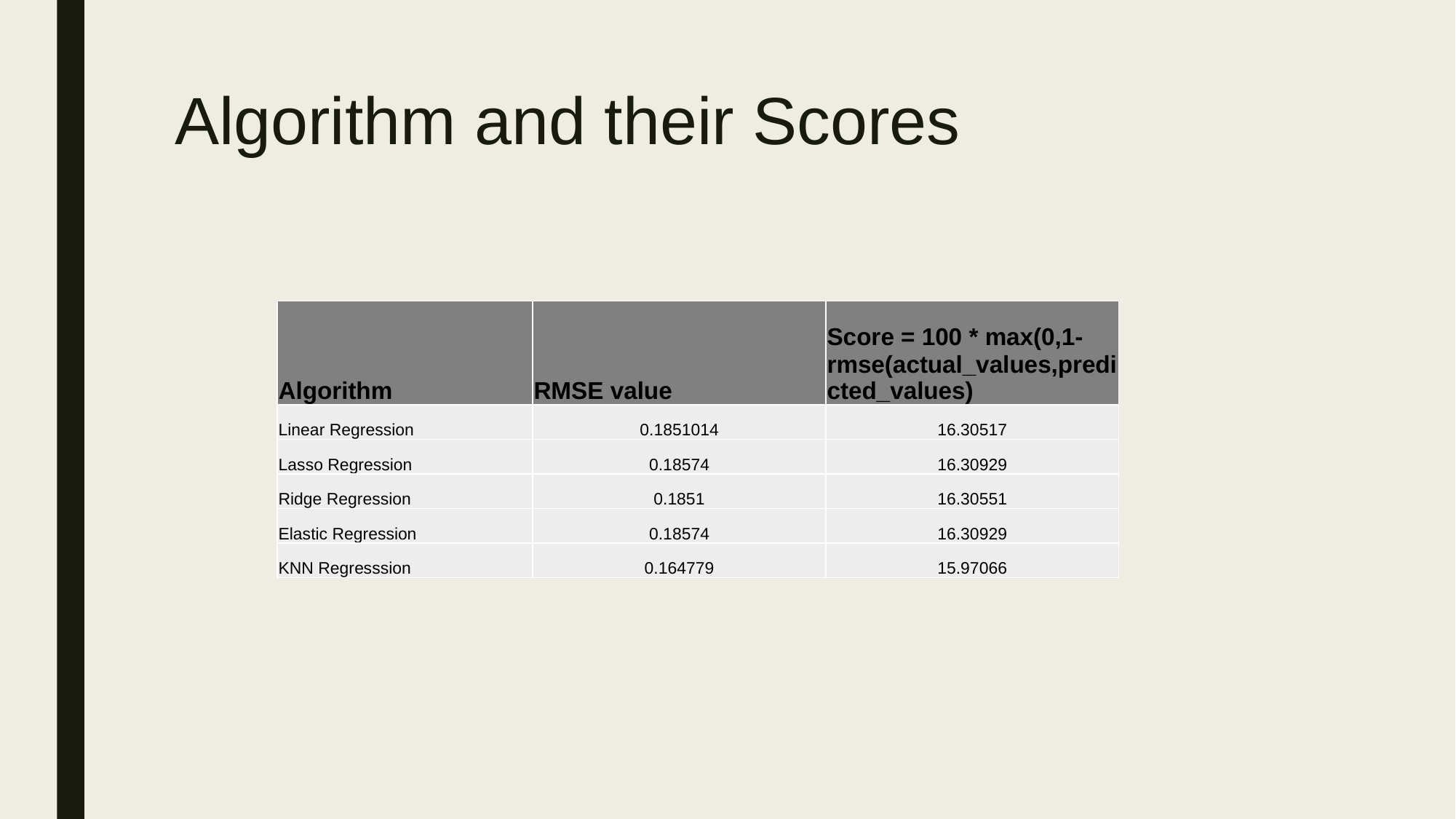

# Algorithm and their Scores
| Algorithm | RMSE value | Score = 100 \* max(0,1-rmse(actual\_values,predicted\_values) |
| --- | --- | --- |
| Linear Regression | 0.1851014 | 16.30517 |
| Lasso Regression | 0.18574 | 16.30929 |
| Ridge Regression | 0.1851 | 16.30551 |
| Elastic Regression | 0.18574 | 16.30929 |
| KNN Regresssion | 0.164779 | 15.97066 |